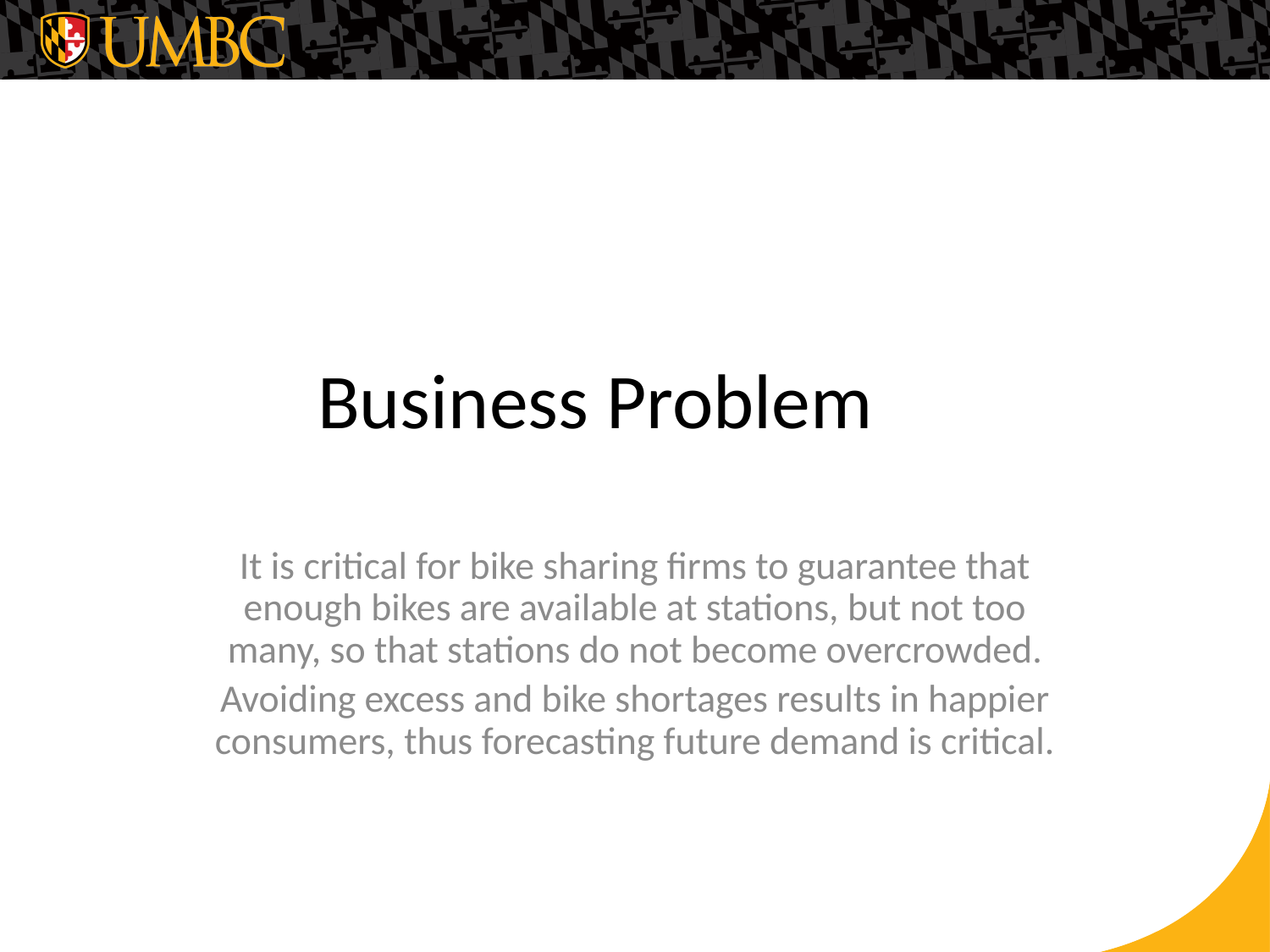

# Business Problem
It is critical for bike sharing firms to guarantee that enough bikes are available at stations, but not too many, so that stations do not become overcrowded.
Avoiding excess and bike shortages results in happier consumers, thus forecasting future demand is critical.